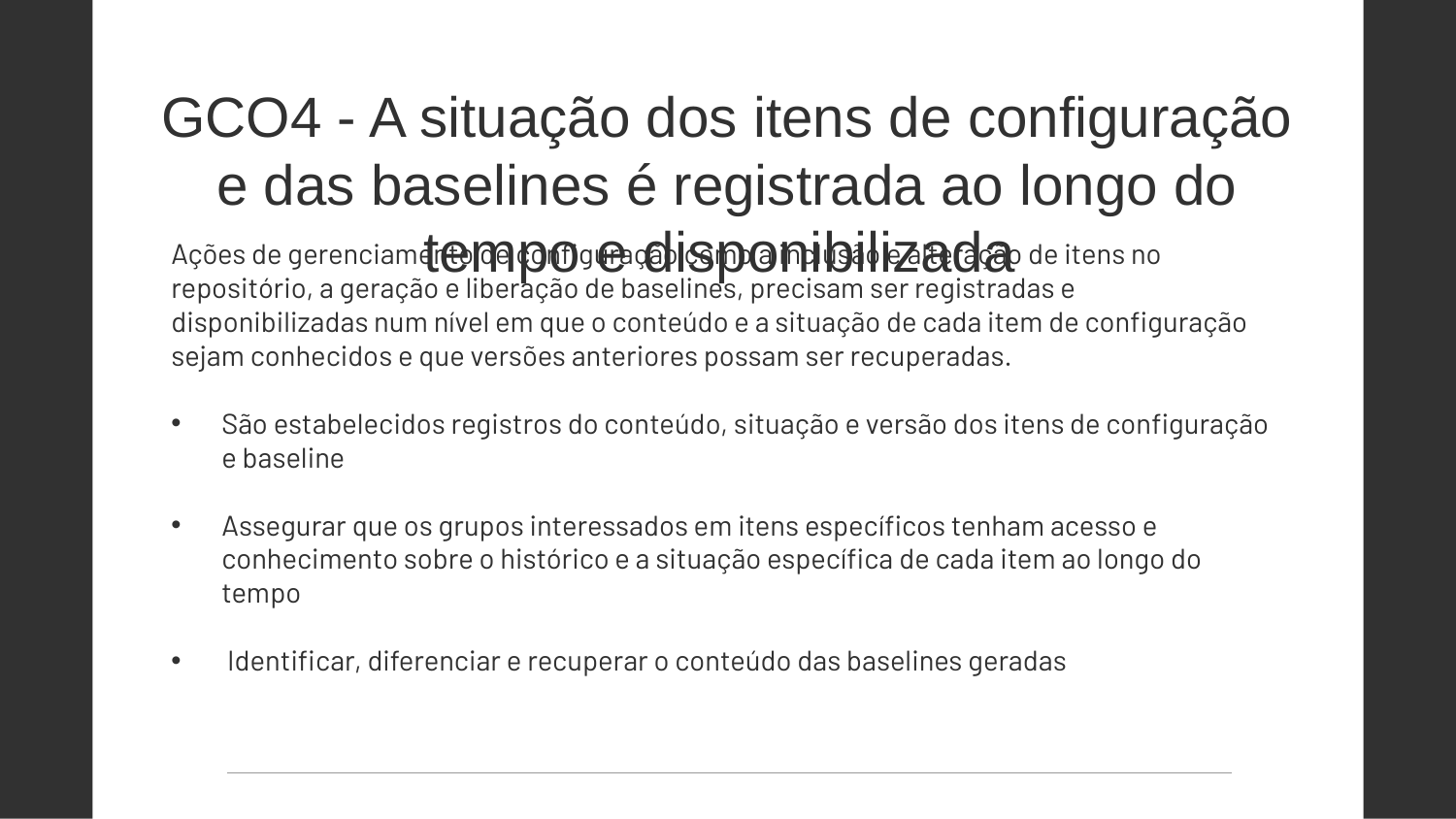

GCO4 - A situação dos itens de configuração e das baselines é registrada ao longo do tempo e disponibilizada
Ações de gerenciamento de configuração como a inclusão e alteração de itens no
repositório, a geração e liberação de baselines, precisam ser registradas e
disponibilizadas num nível em que o conteúdo e a situação de cada item de configuração
sejam conhecidos e que versões anteriores possam ser recuperadas.

São estabelecidos registros do conteúdo, situação e versão dos itens de configuração e baseline
Assegurar que os grupos interessados em itens específicos tenham acesso e conhecimento sobre o histórico e a situação específica de cada item ao longo do tempo
 Identificar, diferenciar e recuperar o conteúdo das baselines geradas